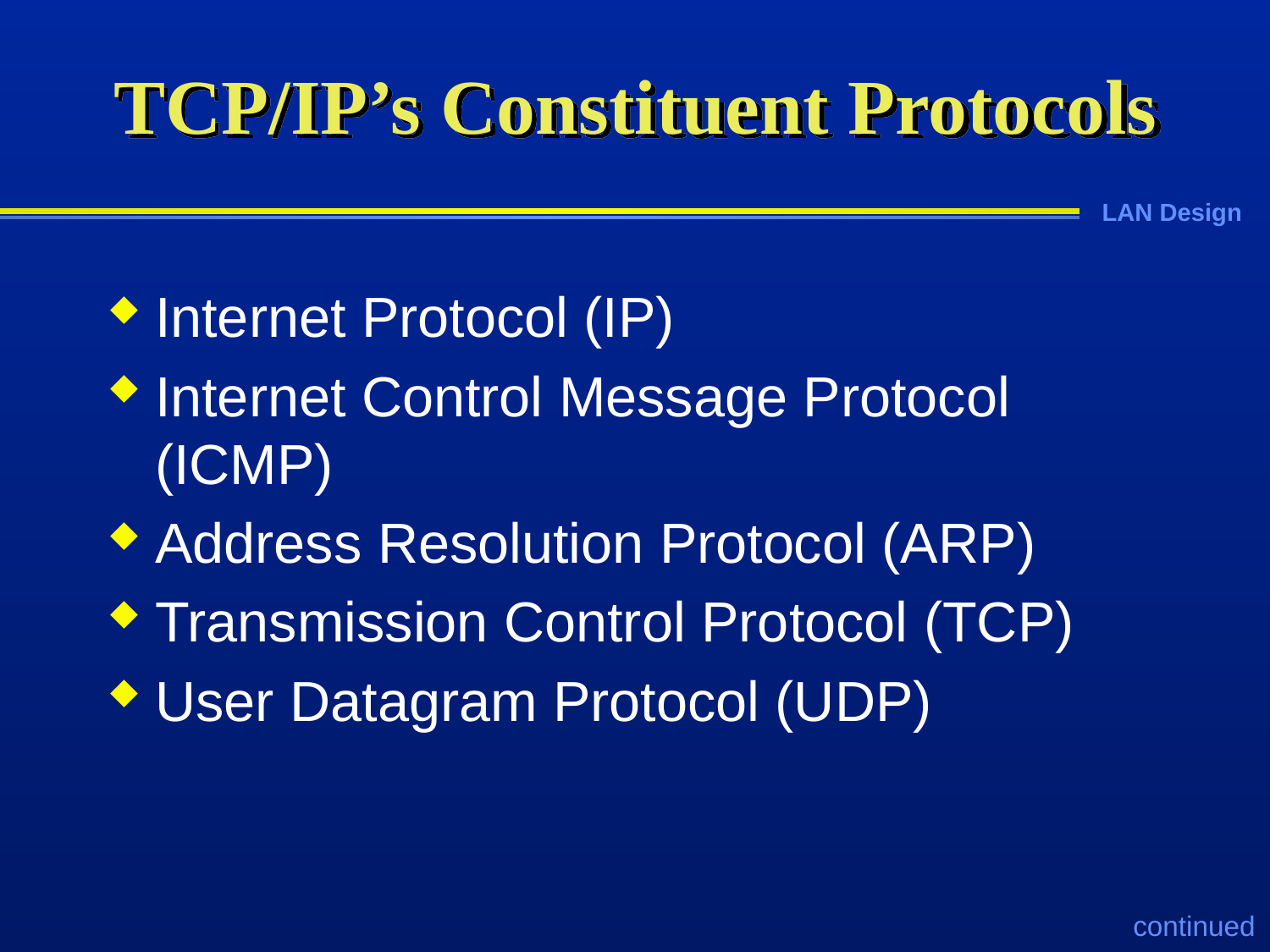

# TCP/IP’s Constituent Protocols
Internet Protocol (IP)
Internet Control Message Protocol (ICMP)
Address Resolution Protocol (ARP)
Transmission Control Protocol (TCP)
User Datagram Protocol (UDP)
continued